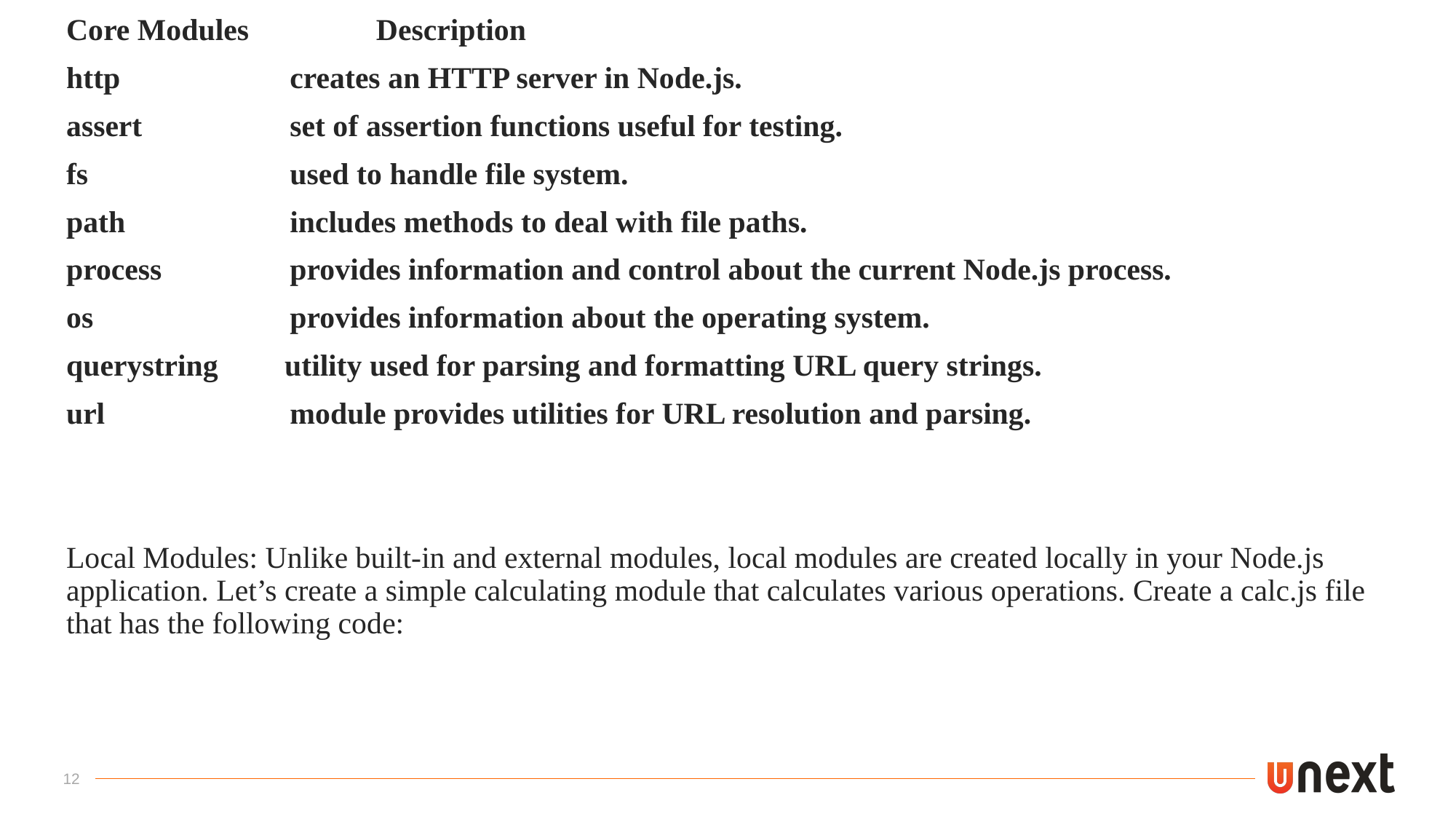

Core Modules	            Description
http	               creates an HTTP server in Node.js.
assert	               set of assertion functions useful for testing.
fs	               used to handle file system.
path	               includes methods to deal with file paths.
process	               provides information and control about the current Node.js process.
os	               provides information about the operating system.
querystring	utility used for parsing and formatting URL query strings.
url	               module provides utilities for URL resolution and parsing.

Local Modules: Unlike built-in and external modules, local modules are created locally in your Node.js application. Let’s create a simple calculating module that calculates various operations. Create a calc.js file that has the following code:
12